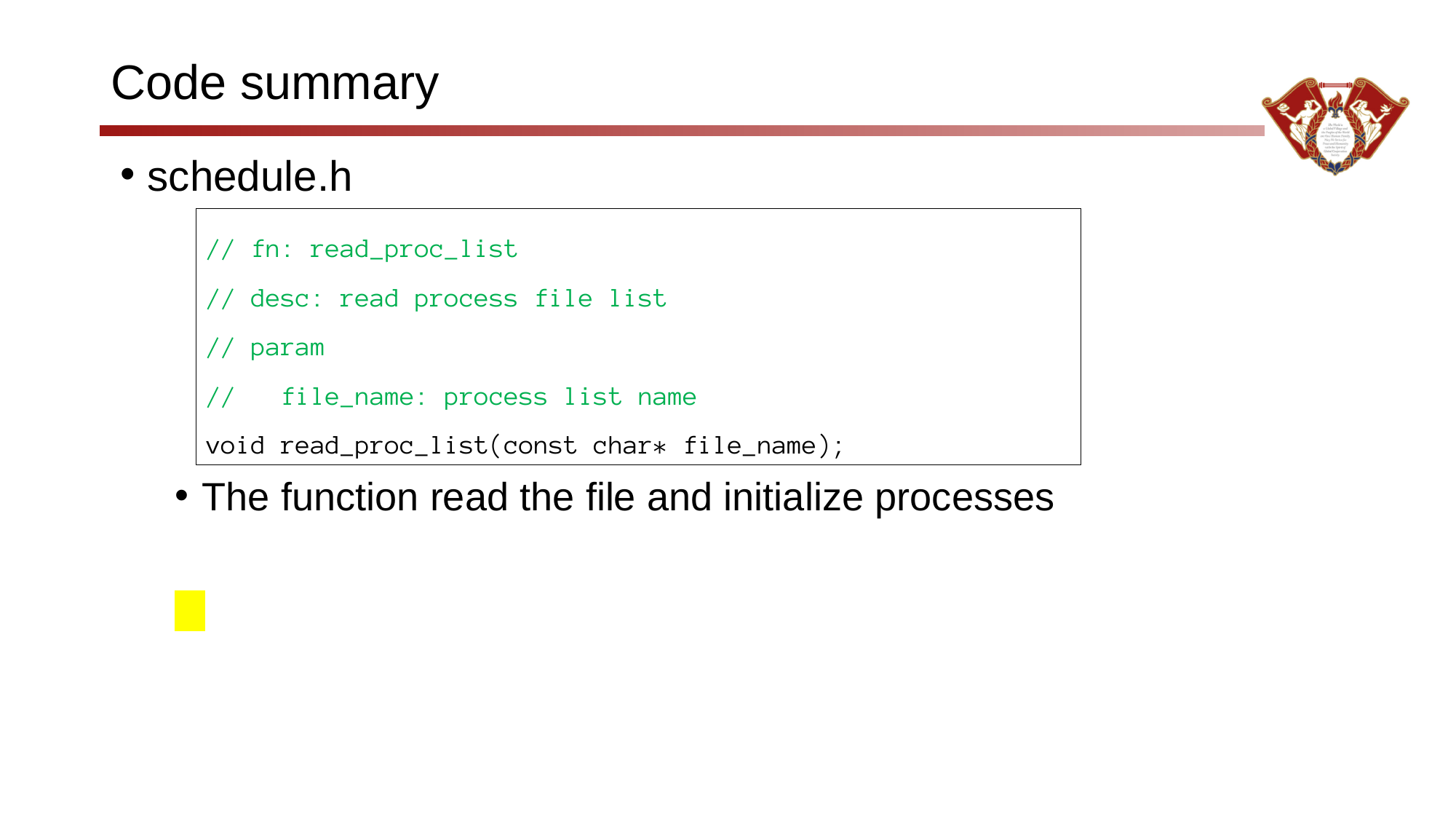

# Code summary
schedule.h

The function read the file and initialize processes

// fn: read_proc_list
// desc: read process file list
// param
//   file_name: process list name
void read_proc_list(const char* file_name);